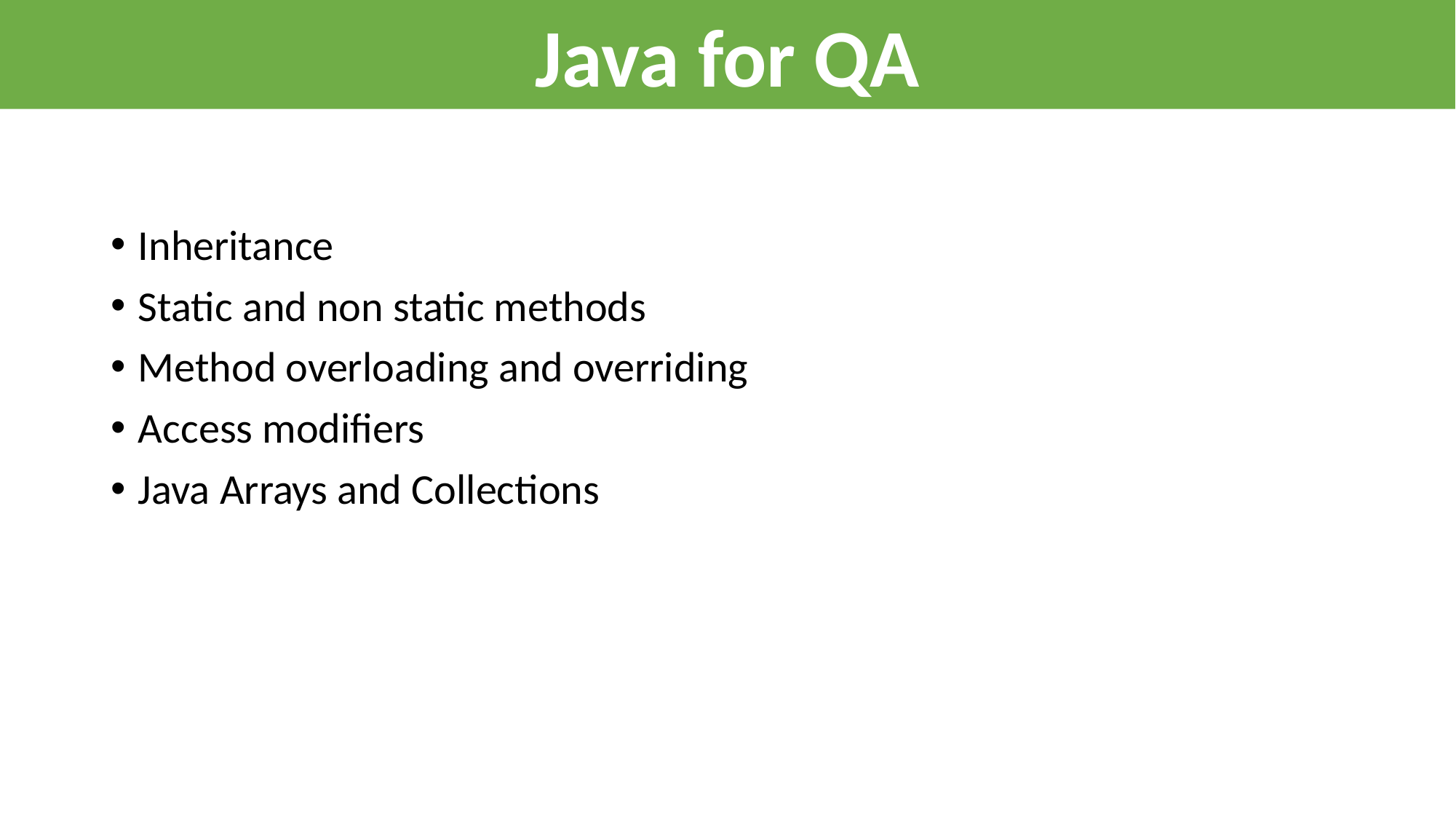

Java for QA
Inheritance
Static and non static methods
Method overloading and overriding
Access modifiers
Java Arrays and Collections